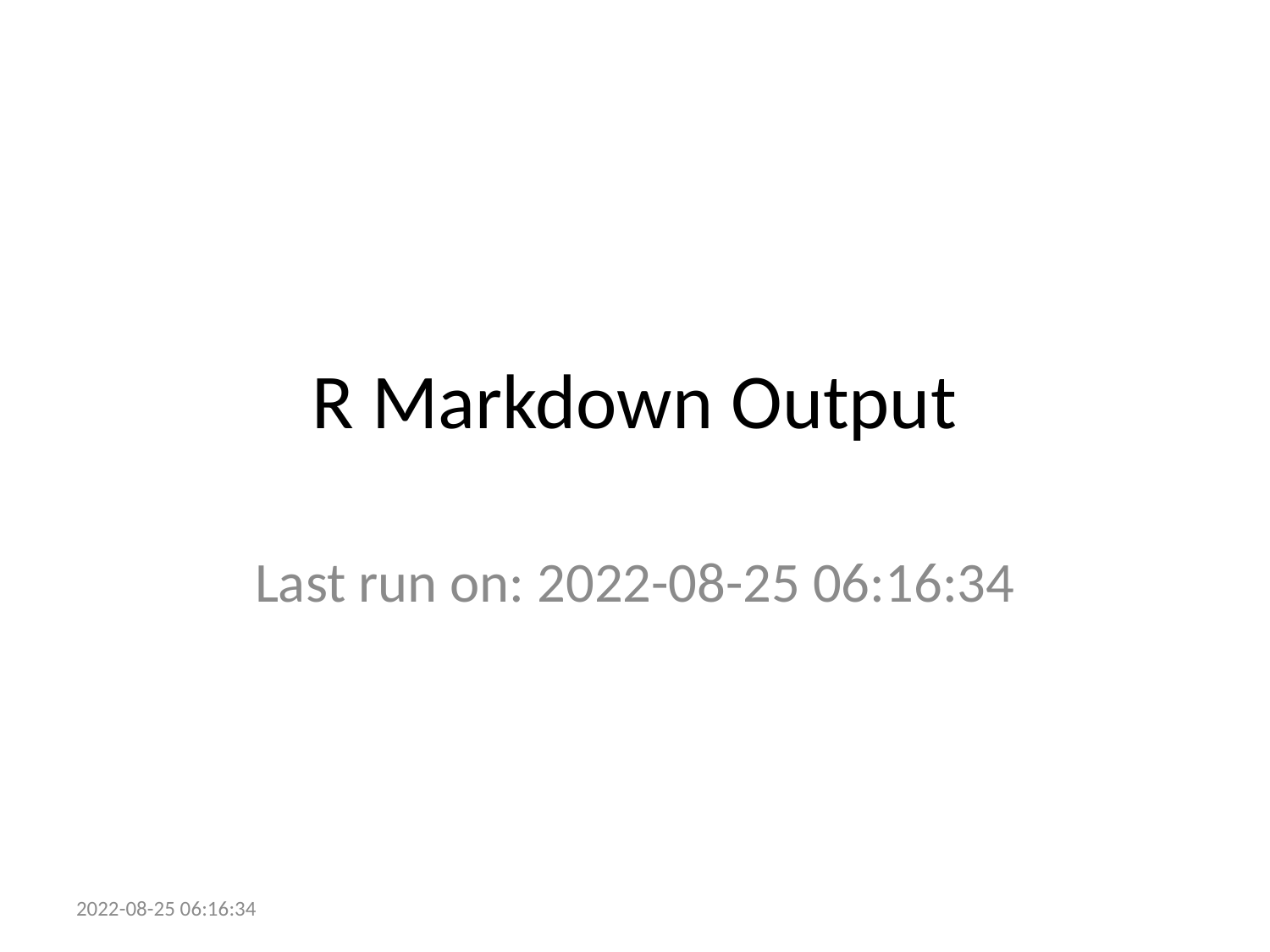

# R Markdown Output
Last run on: 2022-08-25 06:16:34
2022-08-25 06:16:34